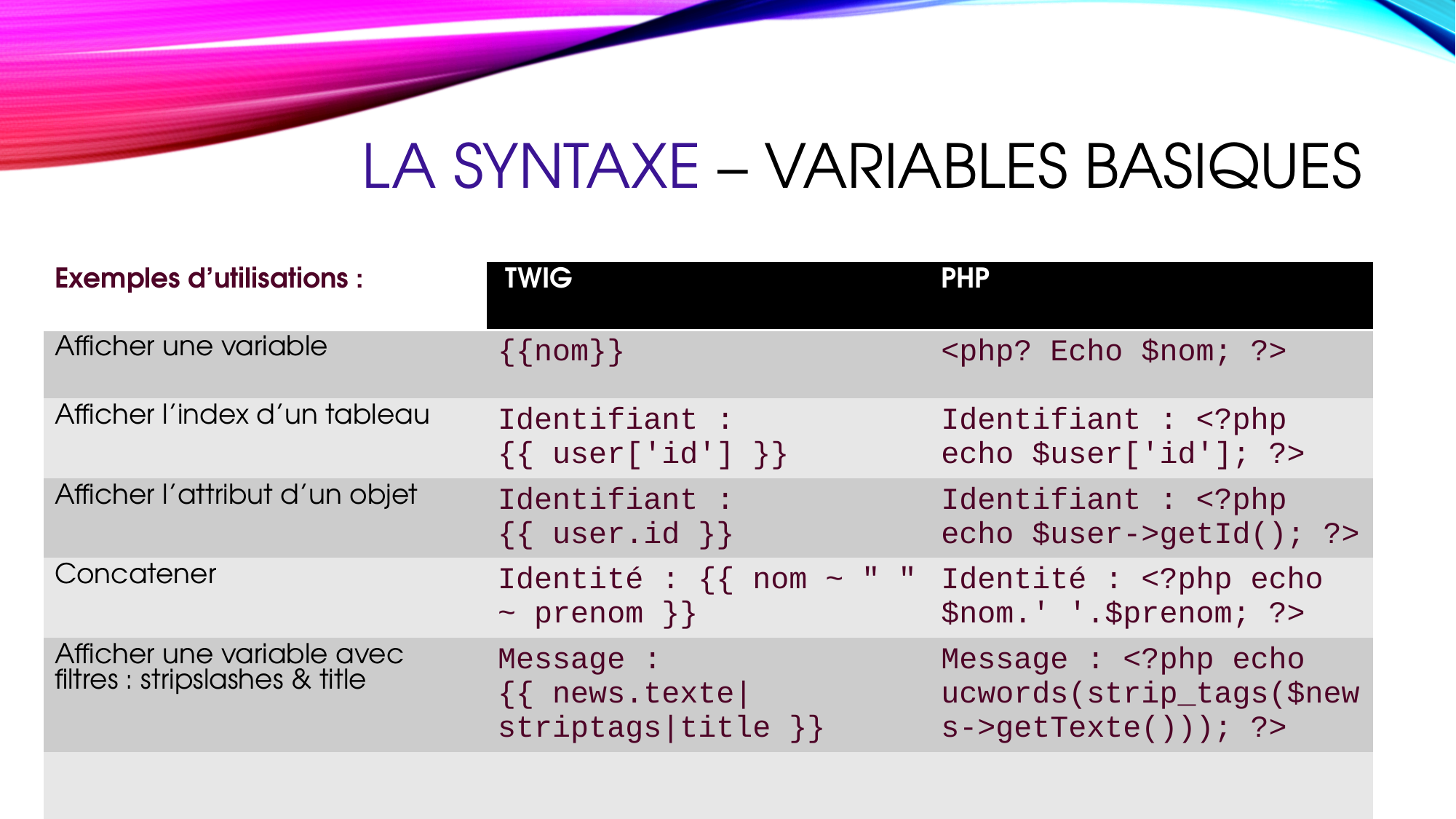

# La syntaxe – variables basiques
| Exemples d’utilisations : | TWIG | PHP |
| --- | --- | --- |
| Afficher une variable | {{nom}} | <php? Echo $nom; ?> |
| Afficher l’index d’un tableau | Identifiant : {{ user['id'] }} | Identifiant : <?php echo $user['id']; ?> |
| Afficher l’attribut d’un objet | Identifiant : {{ user.id }} | Identifiant : <?php echo $user->getId(); ?> |
| Concatener | Identité : {{ nom ~ " " ~ prenom }} | Identité : <?php echo $nom.' '.$prenom; ?> |
| Afficher une variable avec filtres : stripslashes & title | Message : {{ news.texte|striptags|title }} | Message : <?php echo ucwords(strip\_tags($news->getTexte())); ?> |
|  |  |  |